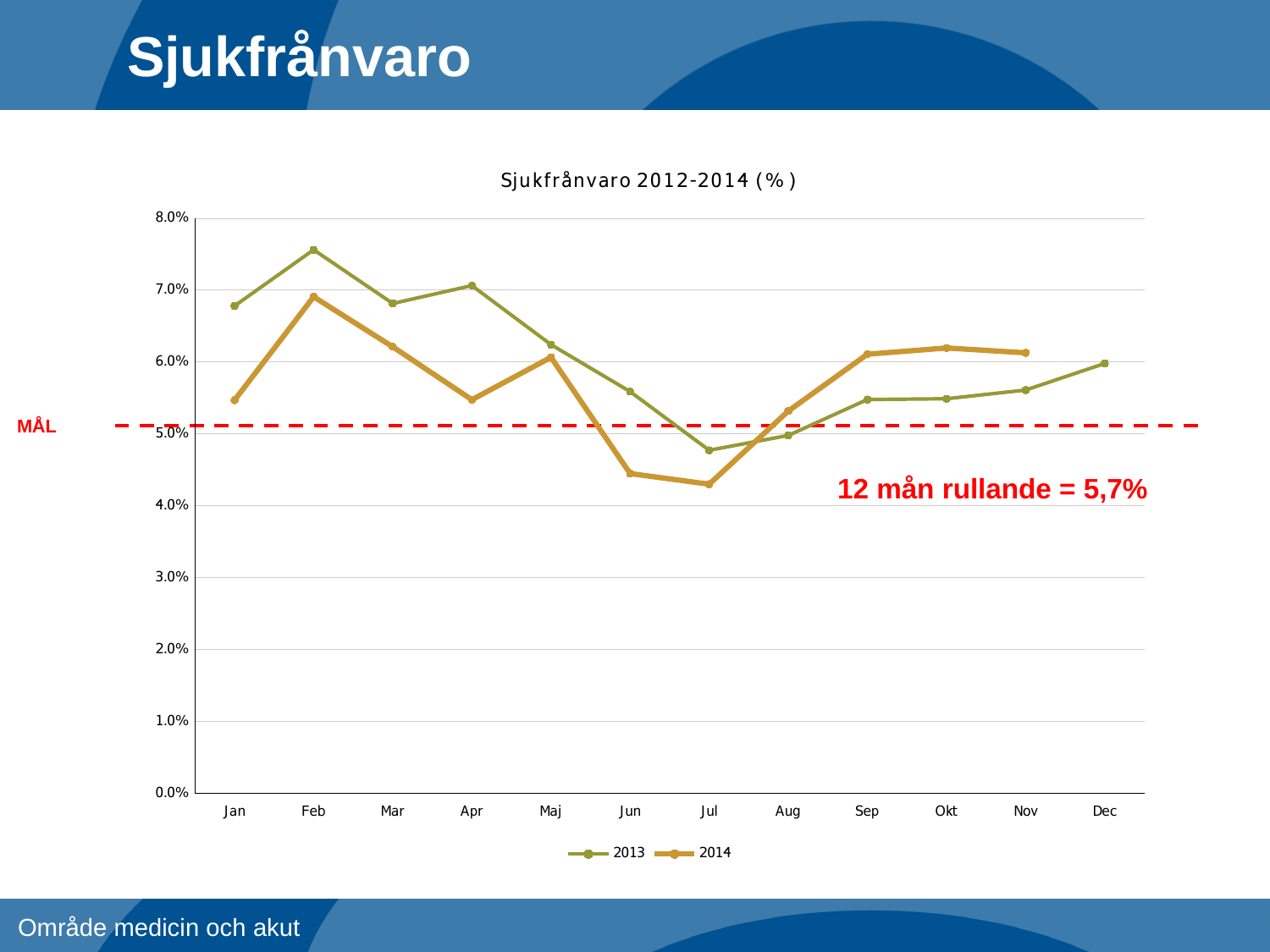

Sjukfrånvaro

### Chart: Sjukfrånvaro 2012-2014 (%)

| Category | 2013 | 2014 |
|---|---|---|
| Jan | 0.067807 | 0.054691 |
| Feb | 0.075627 | 0.06908 |
| Mar | 0.068154 | 0.062122 |
| Apr | 0.070644 | 0.054754 |
| Maj | 0.062428 | 0.060656 |
| Jun | 0.055887 | 0.044483 |
| Jul | 0.047718 | 0.043 |
| Aug | 0.04979 | 0.05318 |
| Sep | 0.054785 | 0.061093 |
| Okt | 0.054894 | 0.061958 |
| Nov | 0.0561 | 0.061284 |
| Dec | 0.059806 | None |
MÅL
12 mån rullande = 5,7%